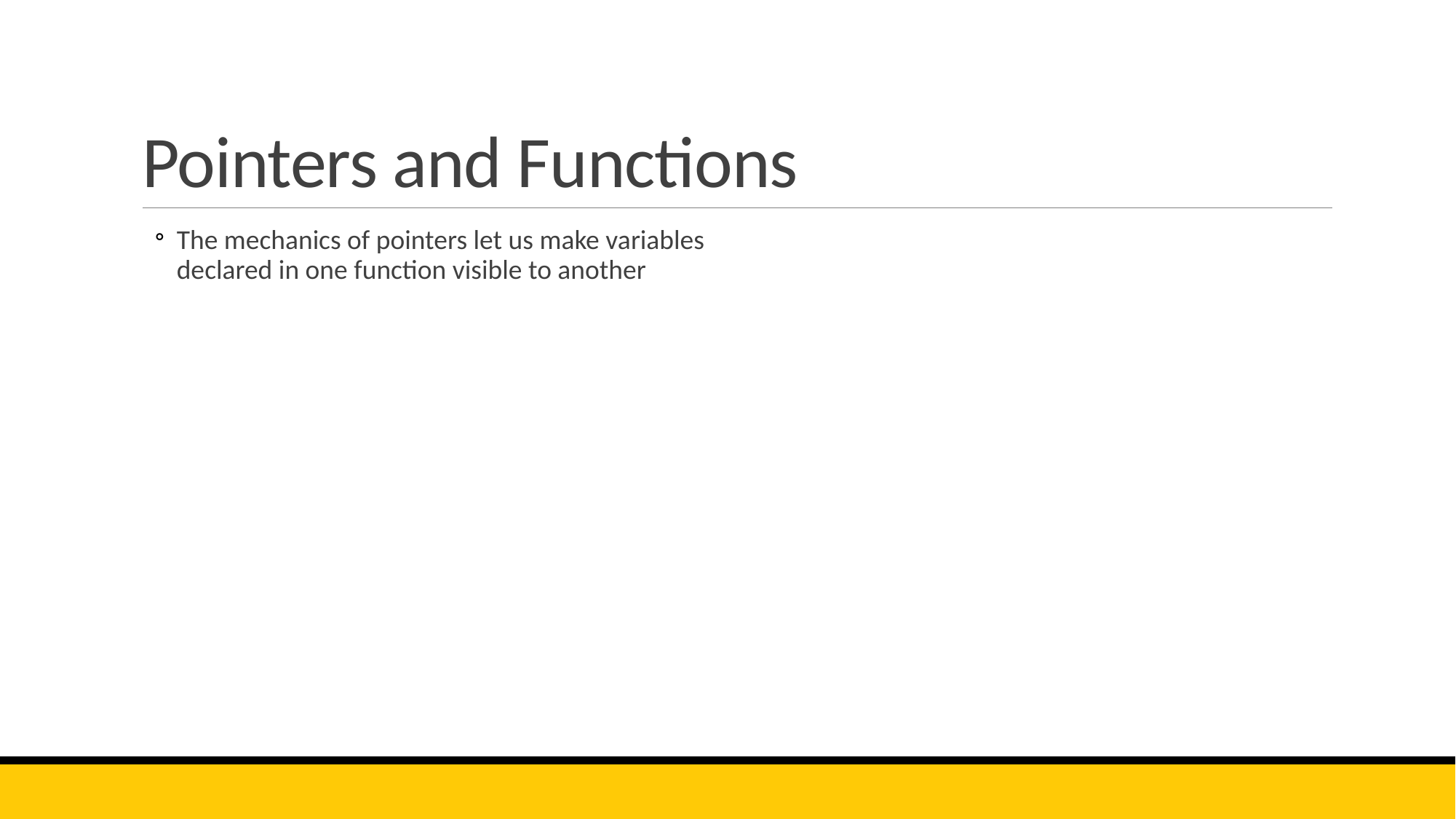

# Pointers and Functions
The mechanics of pointers let us make variables declared in one function visible to another